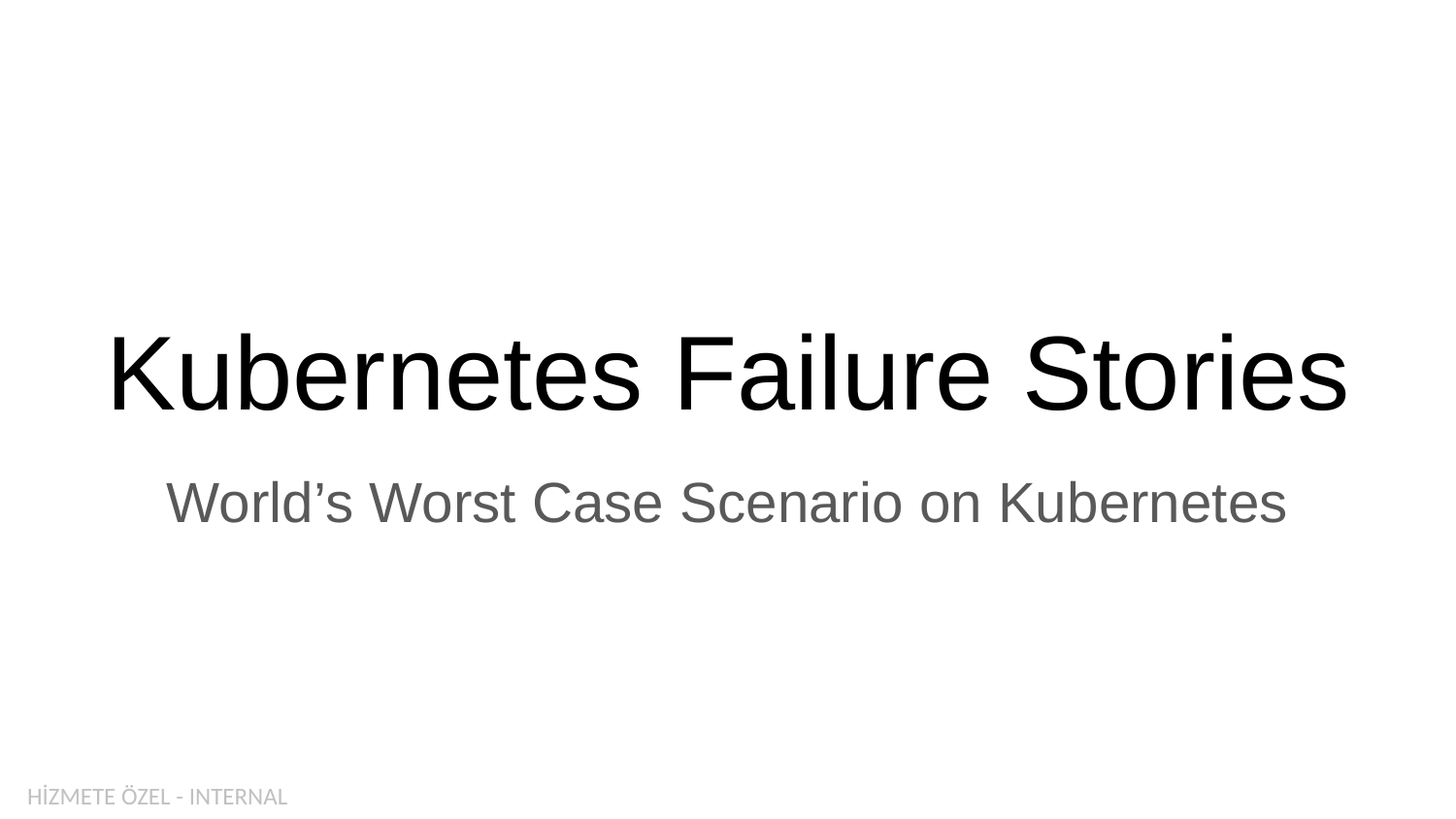

# Kubernetes Failure Stories
World’s Worst Case Scenario on Kubernetes